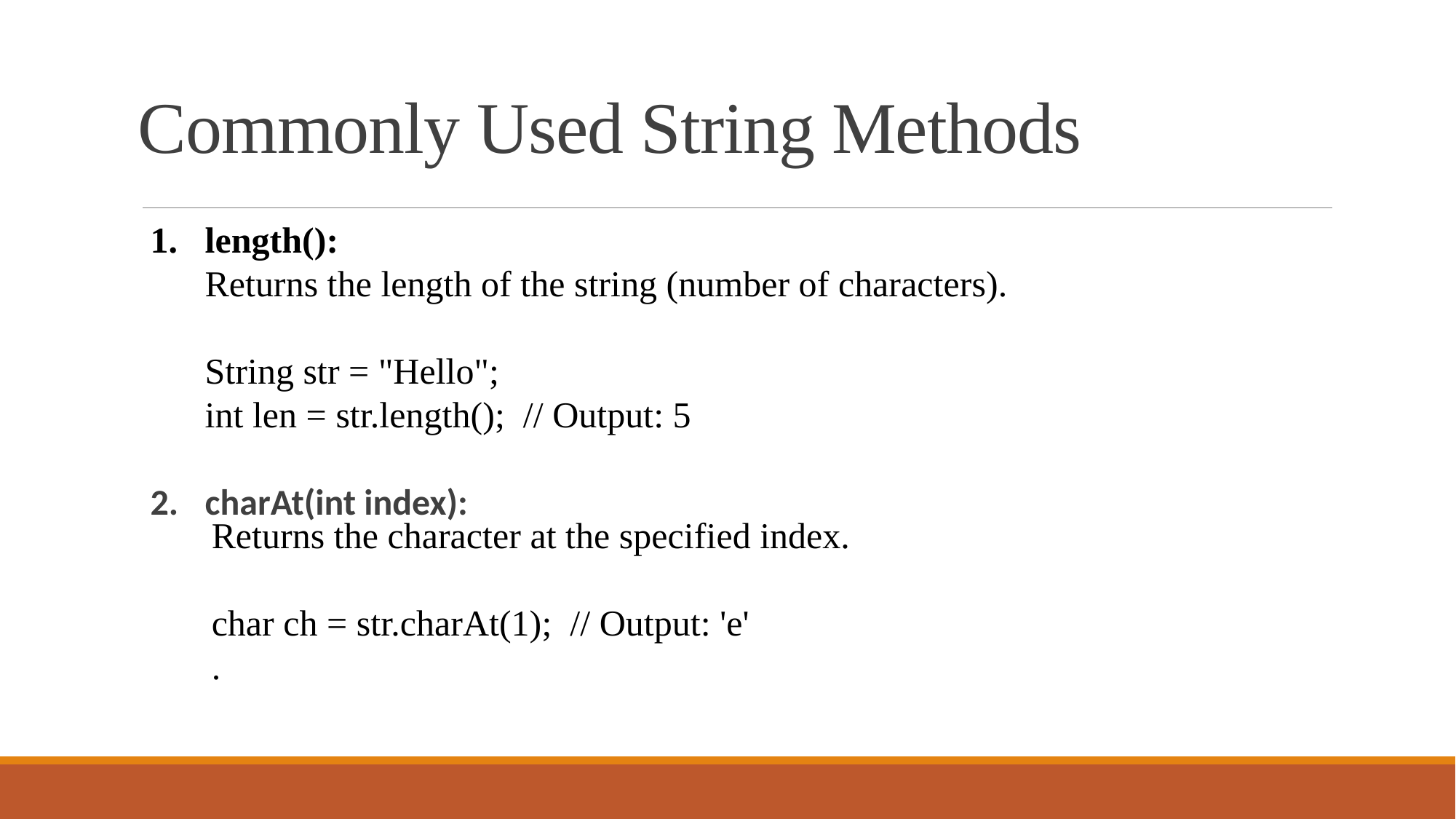

# Commonly Used String Methods
length():
      Returns the length of the string (number of characters).

      String str = "Hello";
      int len = str.length();  // Output: 5

charAt(int index):

Returns the character at the specified index.

char ch = str.charAt(1);  // Output: 'e'
.